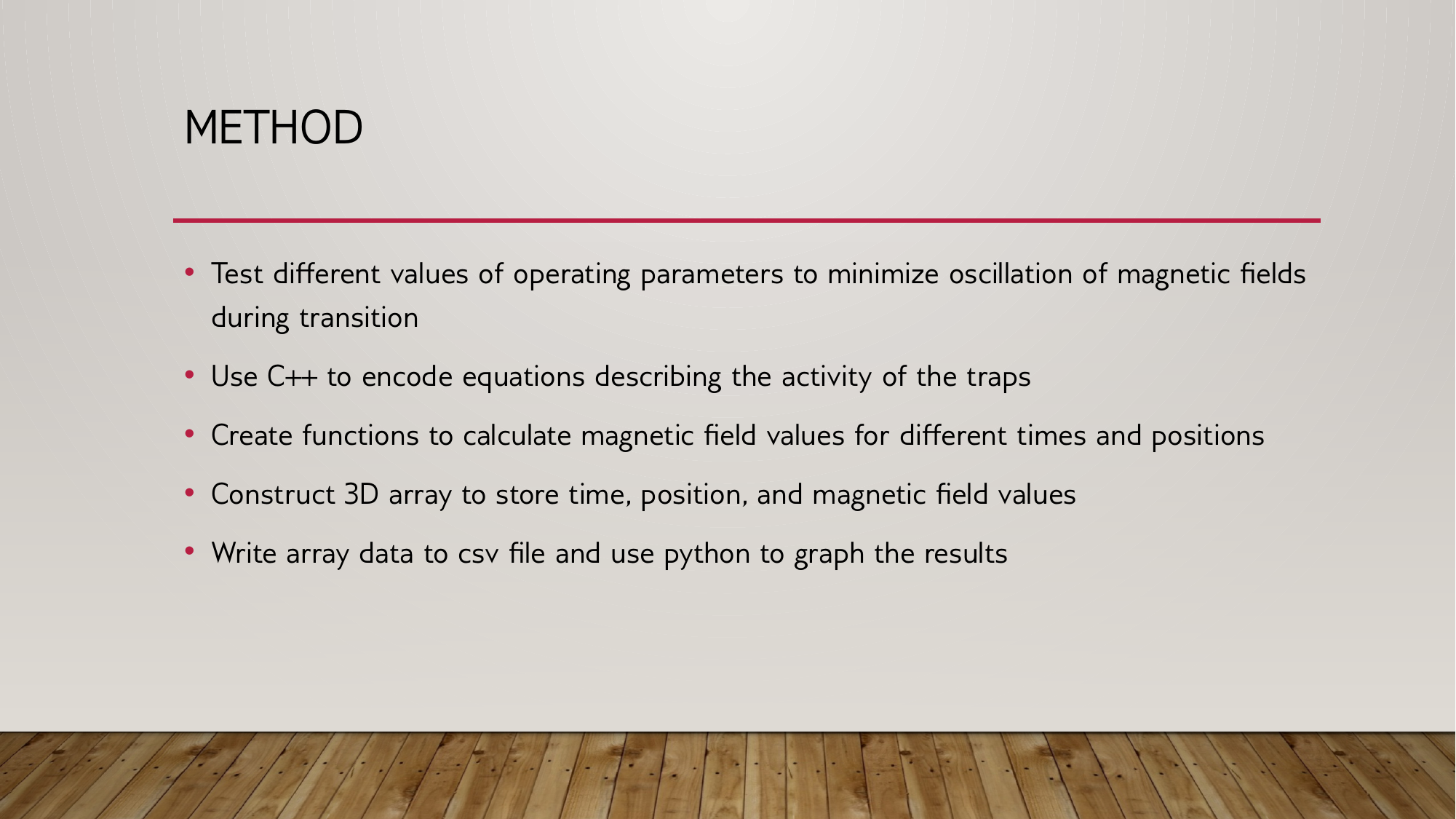

# Method
Test different values of operating parameters to minimize oscillation of magnetic fields during transition
Use C++ to encode equations describing the activity of the traps
Create functions to calculate magnetic field values for different times and positions
Construct 3D array to store time, position, and magnetic field values
Write array data to csv file and use python to graph the results